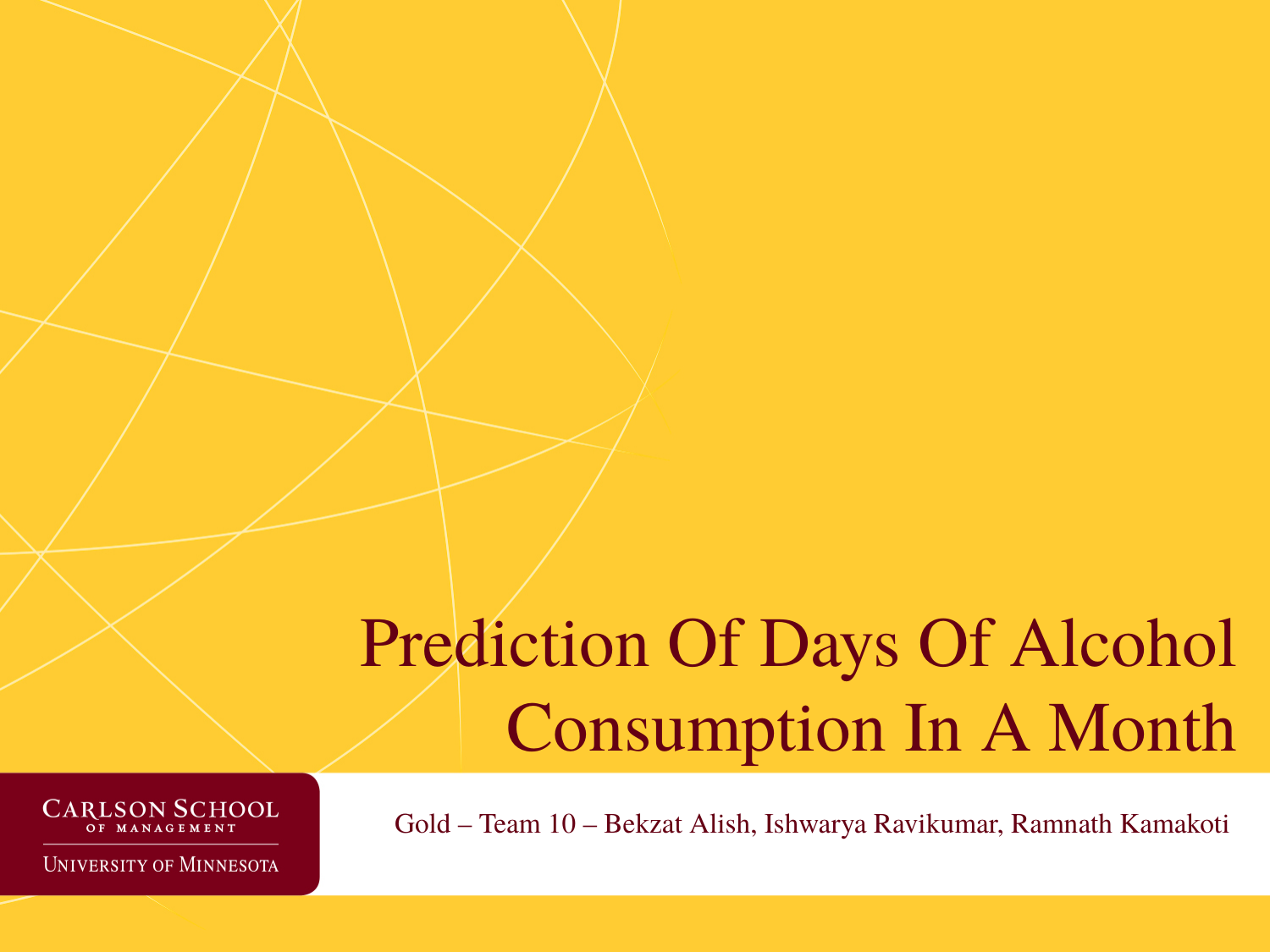

# Prediction Of Days Of Alcohol Consumption In A Month
Gold – Team 10 – Bekzat Alish, Ishwarya Ravikumar, Ramnath Kamakoti